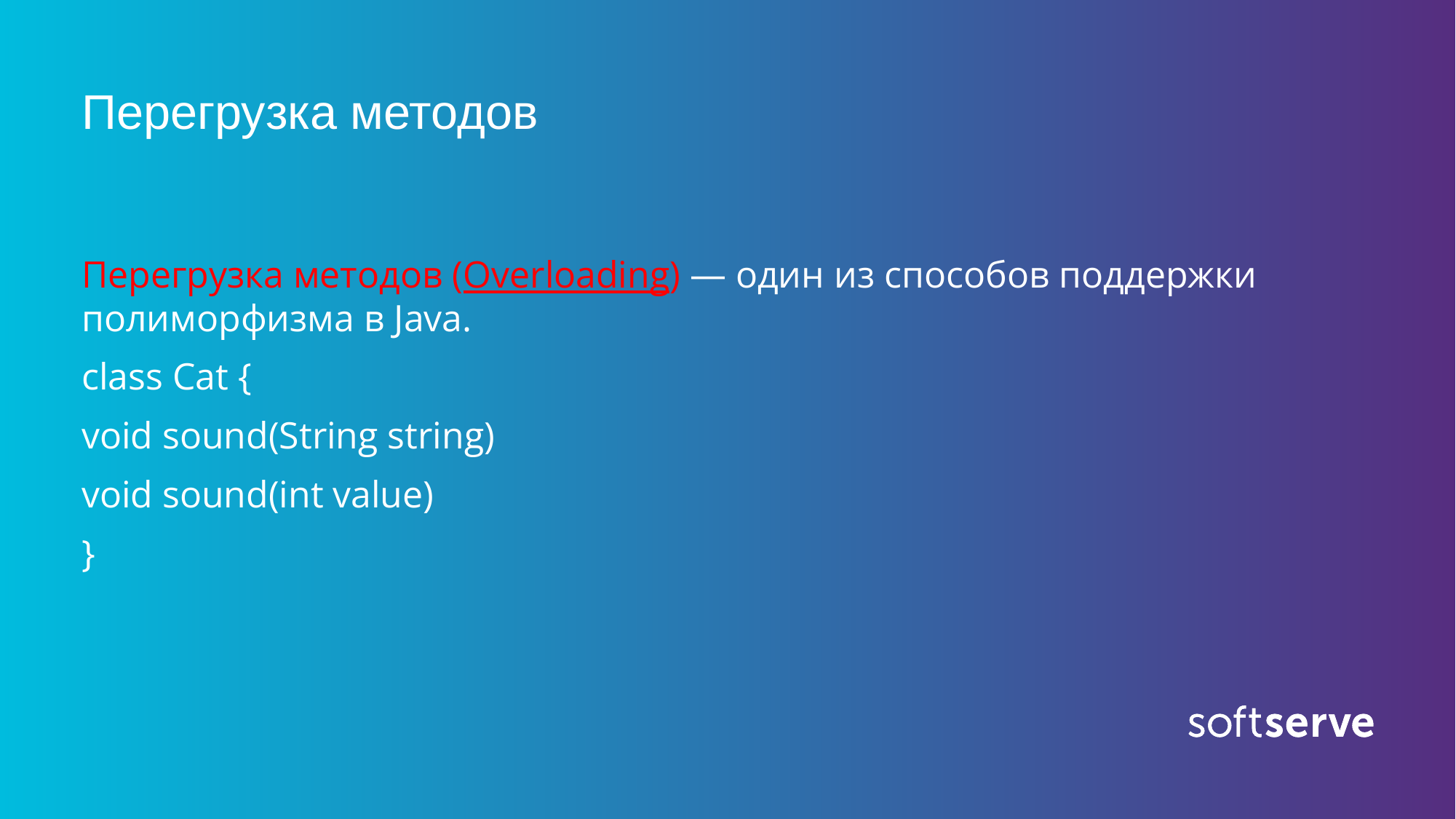

# Перегрузка методов
Перегрузка методов (Overloading) — один из способов поддержки полиморфизма в Java.
class Cat {
void sound(String string)
void sound(int value)
}